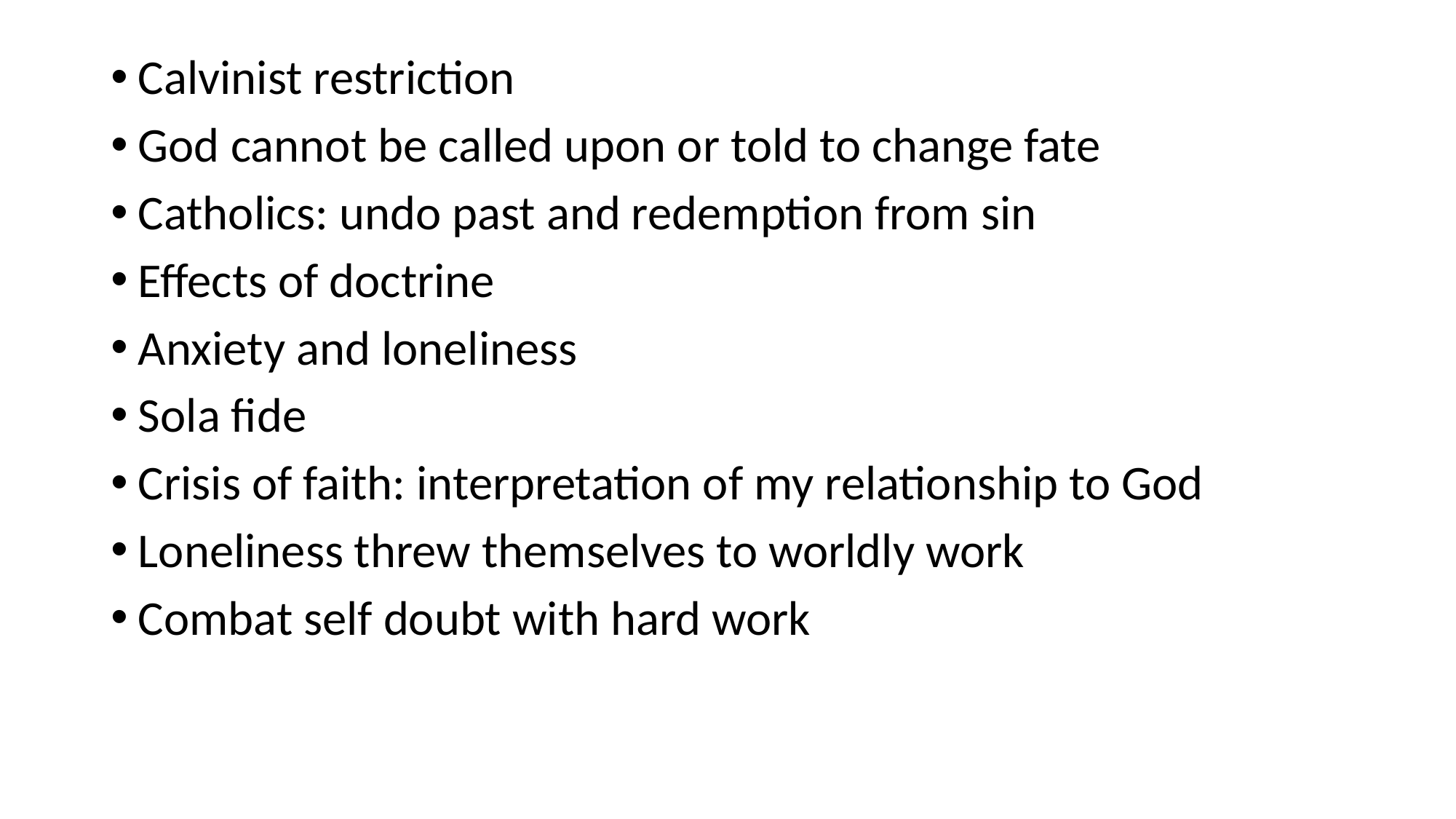

Calvinist restriction
God cannot be called upon or told to change fate
Catholics: undo past and redemption from sin
Effects of doctrine
Anxiety and loneliness
Sola fide
Crisis of faith: interpretation of my relationship to God
Loneliness threw themselves to worldly work
Combat self doubt with hard work